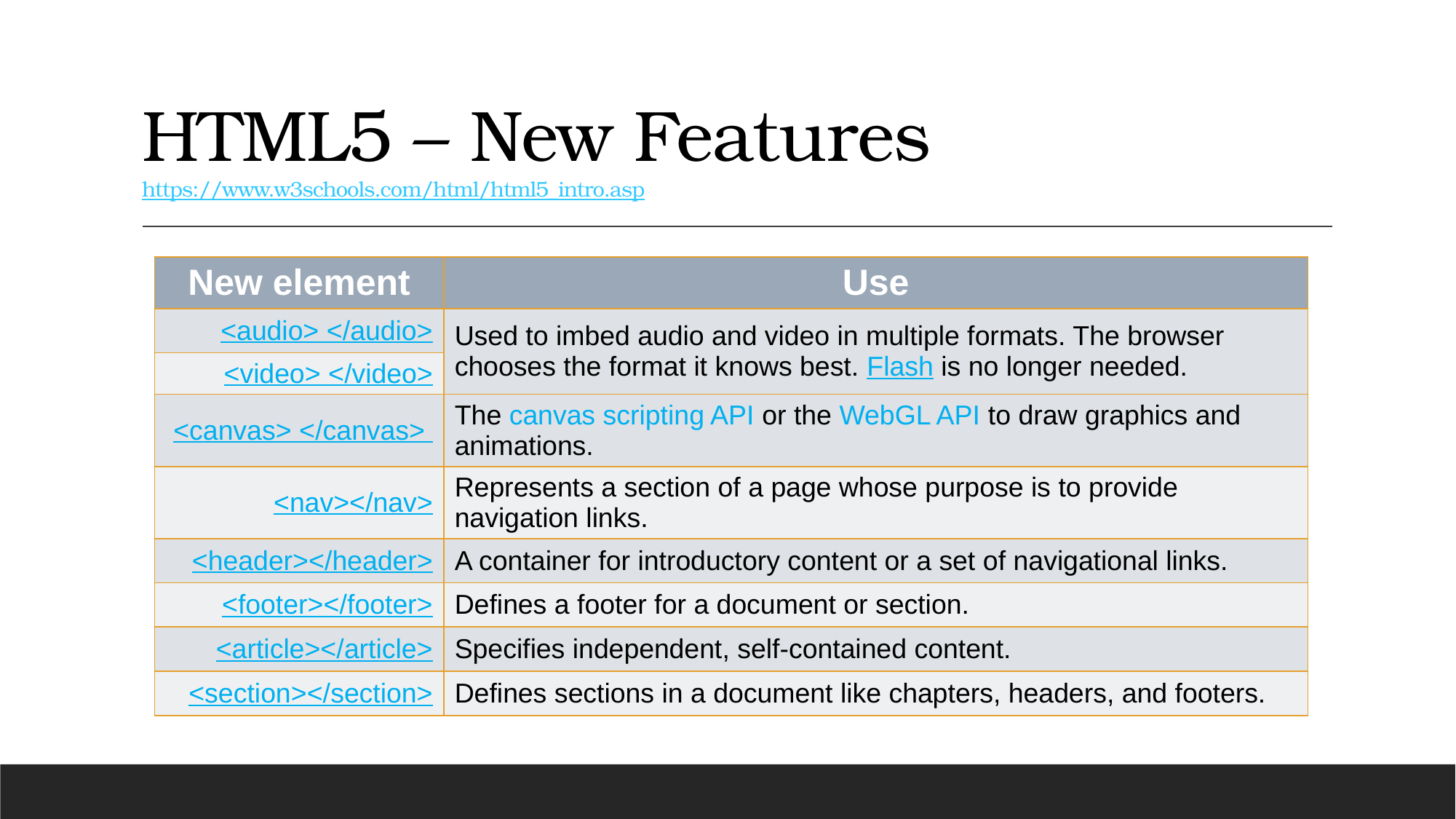

# HTML5 – New Features https://www.w3schools.com/html/html5_intro.asp
| New element | Use |
| --- | --- |
| <audio> </audio> | Used to imbed audio and video in multiple formats. The browser chooses the format it knows best. Flash is no longer needed. |
| <video> </video> |  |
| <canvas> </canvas> | The canvas scripting API or the WebGL API to draw graphics and animations. |
| <nav></nav> | Represents a section of a page whose purpose is to provide navigation links. |
| <header></header> | A container for introductory content or a set of navigational links. |
| <footer></footer> | Defines a footer for a document or section. |
| <article></article> | Specifies independent, self-contained content. |
| <section></section> | Defines sections in a document like chapters, headers, and footers. |